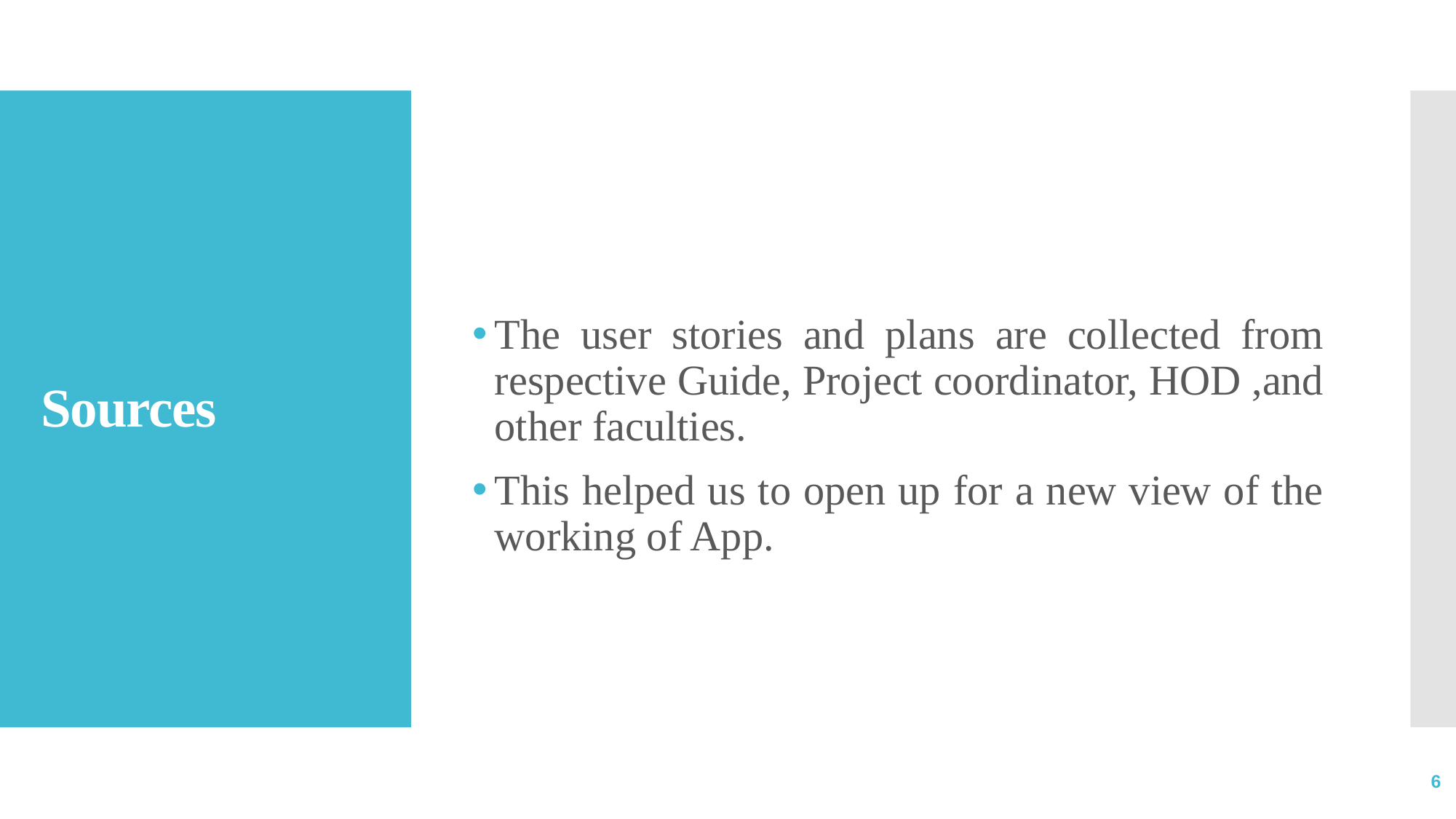

The user stories and plans are collected from respective Guide, Project coordinator, HOD ,and other faculties.
This helped us to open up for a new view of the working of App.

# Sources
6